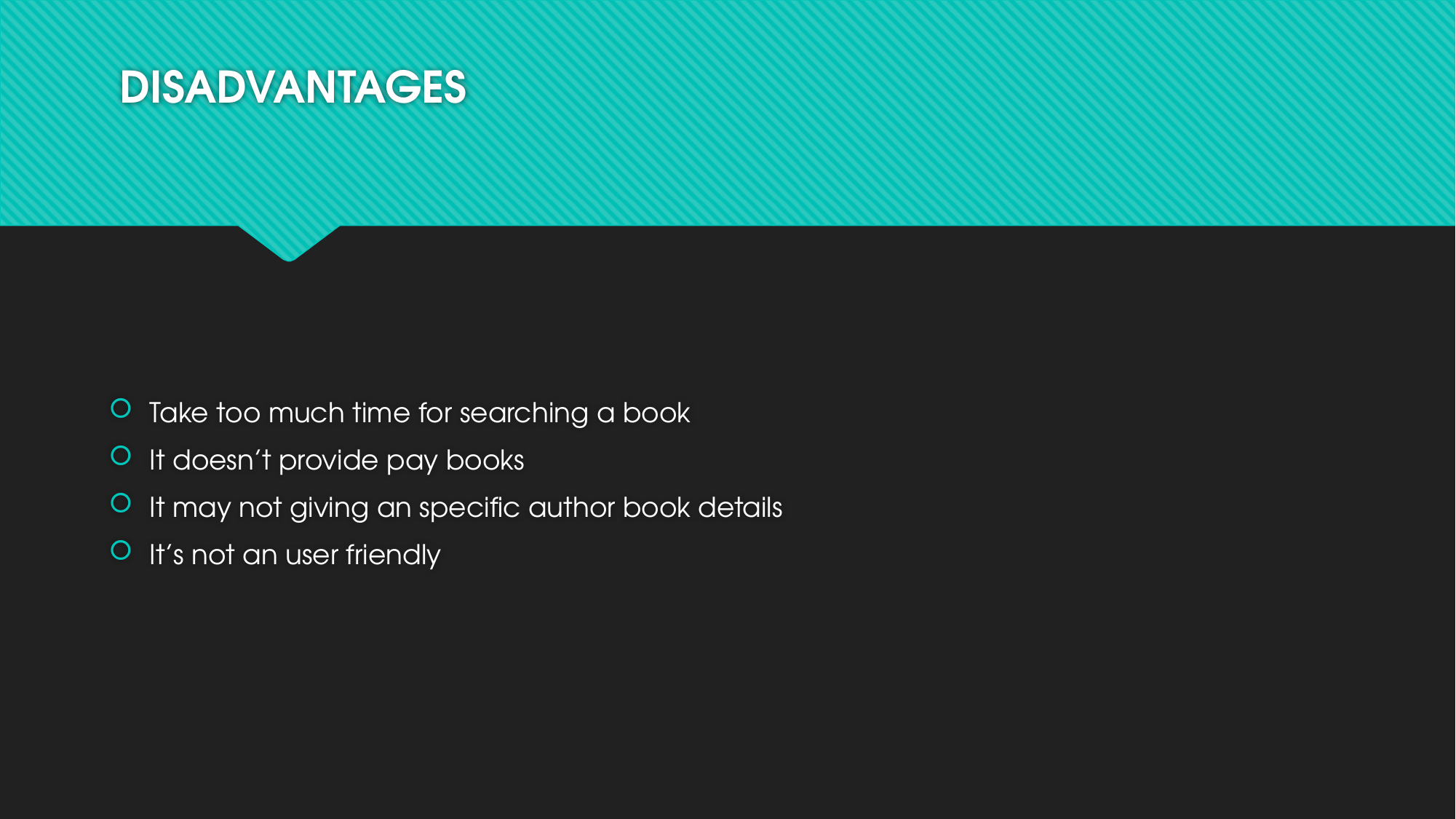

# DISADVANTAGES
Take too much time for searching a book
It doesn’t provide pay books
It may not giving an specific author book details
It’s not an user friendly